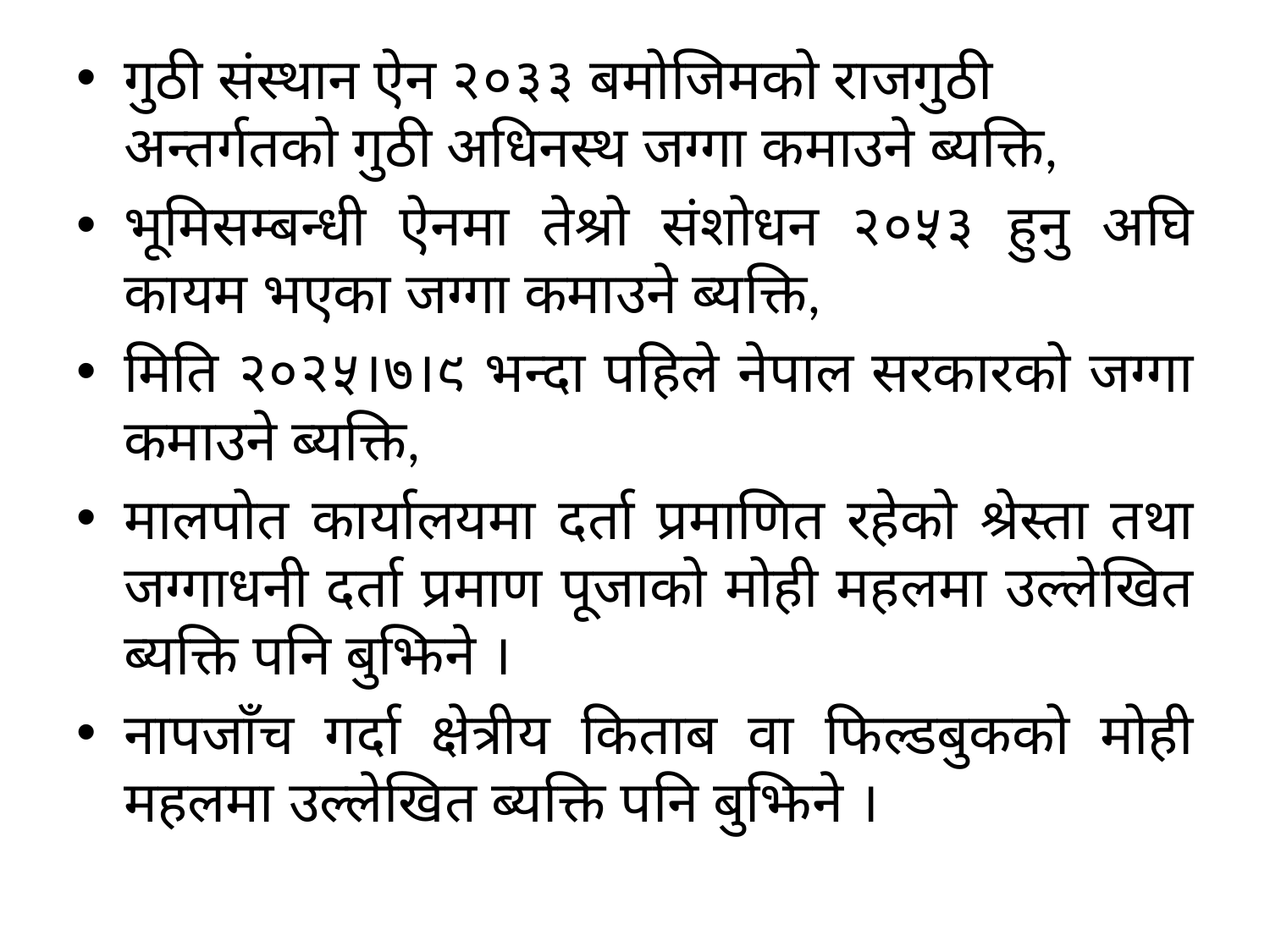

गुठी संस्थान ऐन २०३३ बमोजिमको राजगुठी अन्तर्गतको गुठी अधिनस्थ जग्गा कमाउने ब्यक्ति,
भूमिसम्बन्धी ऐनमा तेश्रो संशोधन २०५३ हुनु अघि कायम भएका जग्गा कमाउने ब्यक्ति,
मिति २०२५।७।९ भन्दा पहिले नेपाल सरकारको जग्गा कमाउने ब्यक्ति,
मालपोत कार्यालयमा दर्ता प्रमाणित रहेको श्रेस्ता तथा जग्गाधनी दर्ता प्रमाण पूजाको मोही महलमा उल्लेखित ब्यक्ति पनि बुझिने ।
नापजाँच गर्दा क्षेत्रीय किताब वा फिल्डबुकको मोही महलमा उल्लेखित ब्यक्ति पनि बुझिने ।